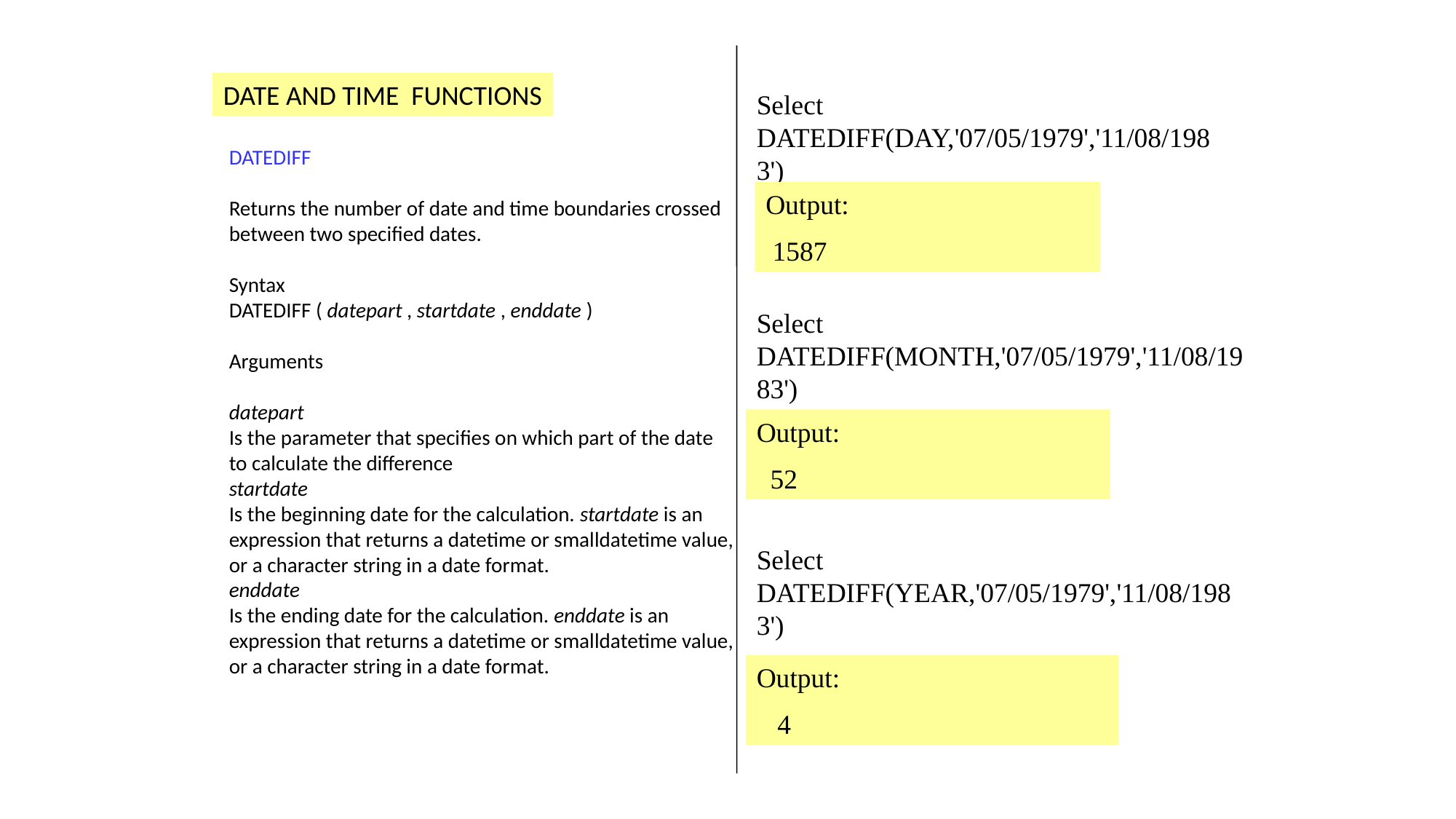

FUNCTIONS

DATE AND TIME  FUNCTIONS
Select DATEDIFF(DAY,'07/05/1979','11/08/1983')
DATEDIFF

Returns the number of date and time boundaries crossed between two specified dates.

Syntax
DATEDIFF ( datepart , startdate , enddate )

Arguments

datepart
Is the parameter that specifies on which part of the date to calculate the difference
startdate
Is the beginning date for the calculation. startdate is an expression that returns a datetime or smalldatetime value, or a character string in a date format.
enddate
Is the ending date for the calculation. enddate is an expression that returns a datetime or smalldatetime value, or a character string in a date format.

Output:
 1587
Select DATEDIFF(MONTH,'07/05/1979','11/08/1983')
Output:
  52
Select DATEDIFF(YEAR,'07/05/1979','11/08/1983')
Output:
   4